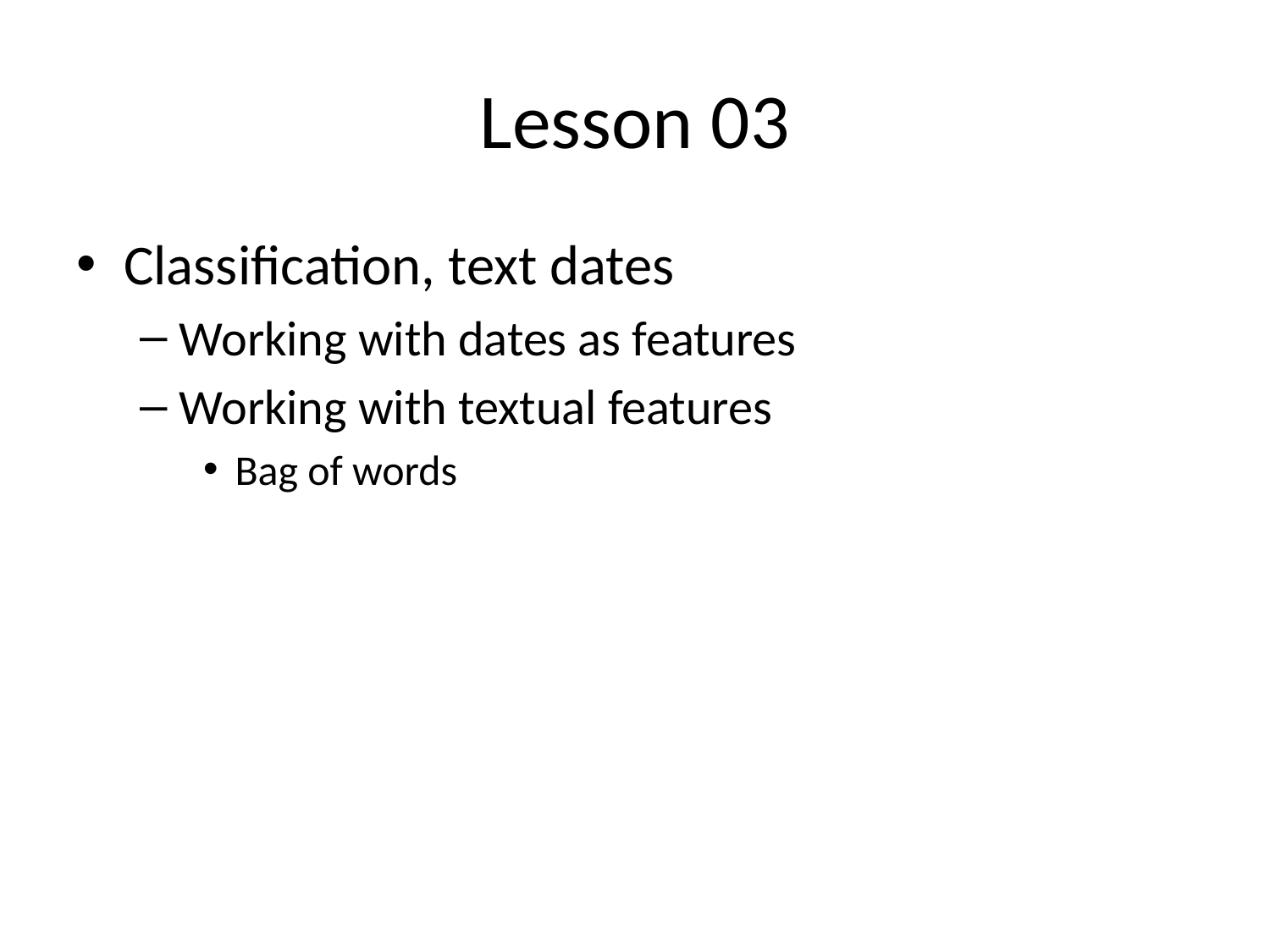

# Lesson 03
Classification, text dates
Working with dates as features
Working with textual features
Bag of words